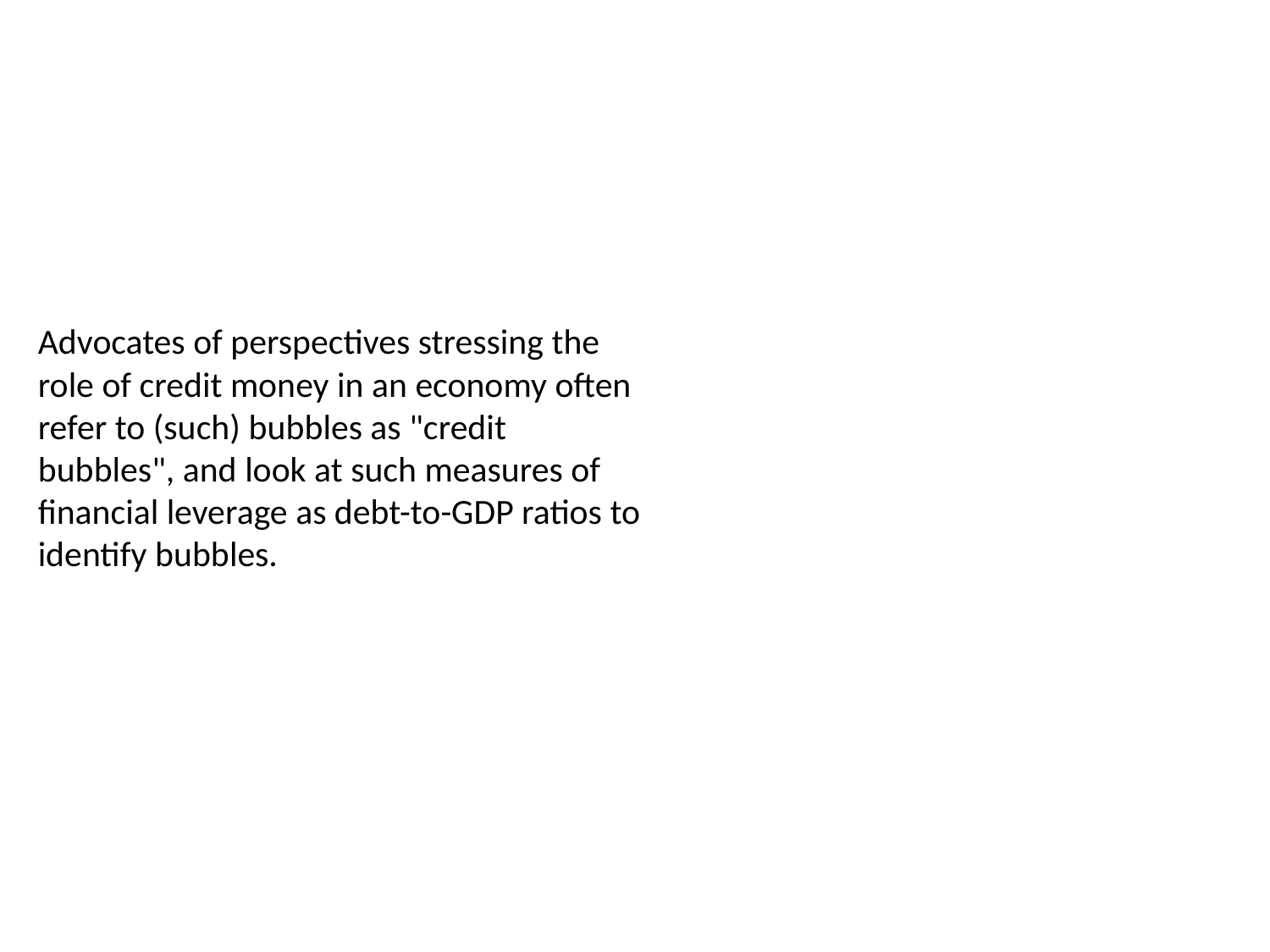

Advocates of perspectives stressing the role of credit money in an economy often refer to (such) bubbles as "credit bubbles", and look at such measures of financial leverage as debt-to-GDP ratios to identify bubbles.